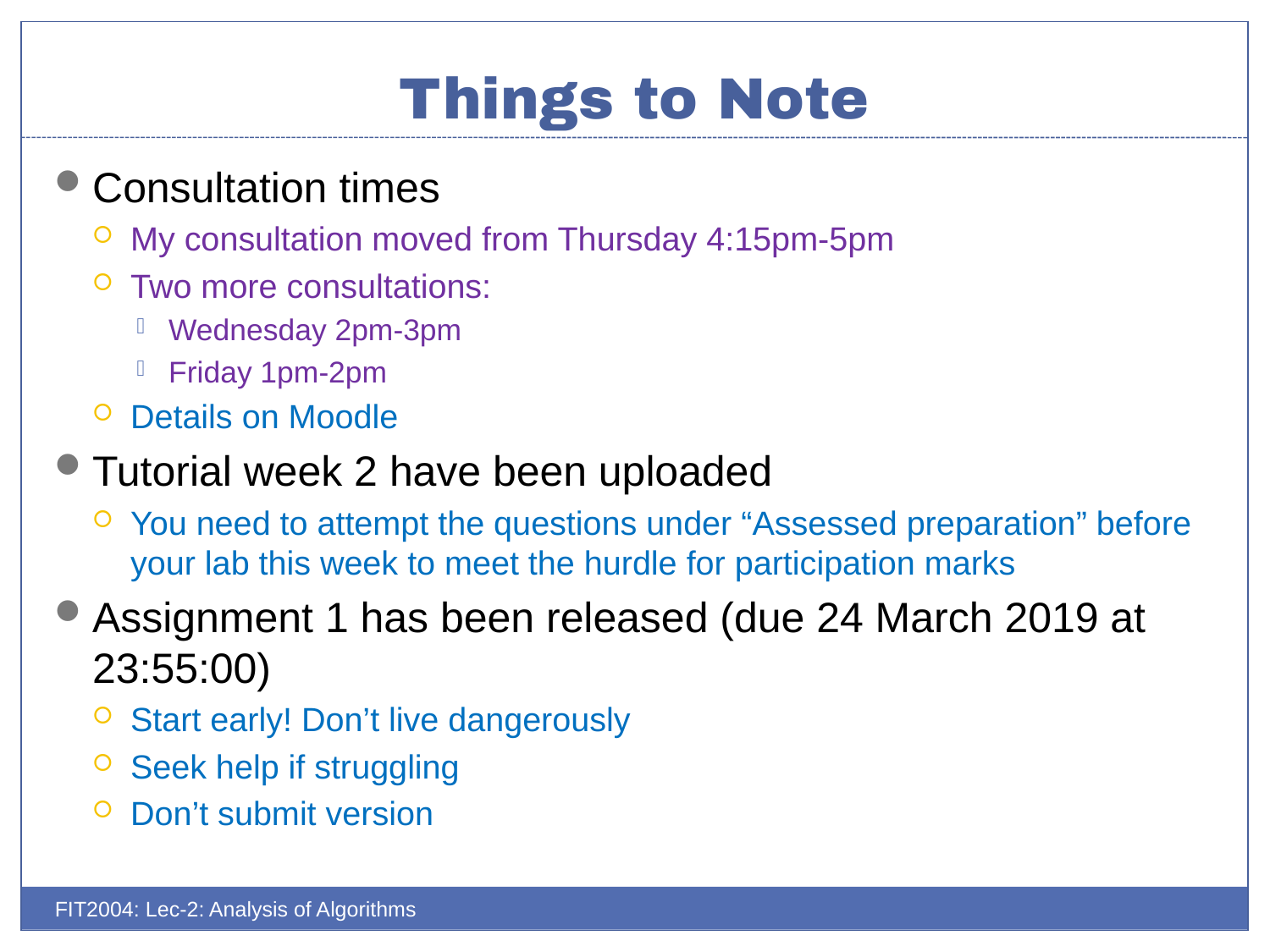

# Things to Note

Consultation times
My consultation moved from Thursday 4:15pm-5pm
Two more consultations:
Wednesday 2pm-3pm
Friday 1pm-2pm
Details on Moodle
Tutorial week 2 have been uploaded
You need to attempt the questions under “Assessed preparation” before your lab this week to meet the hurdle for participation marks
Assignment 1 has been released (due 24 March 2019 at 23:55:00)
Start early! Don’t live dangerously
Seek help if struggling
Don’t submit version
FIT2004: Lec-2: Analysis of Algorithms